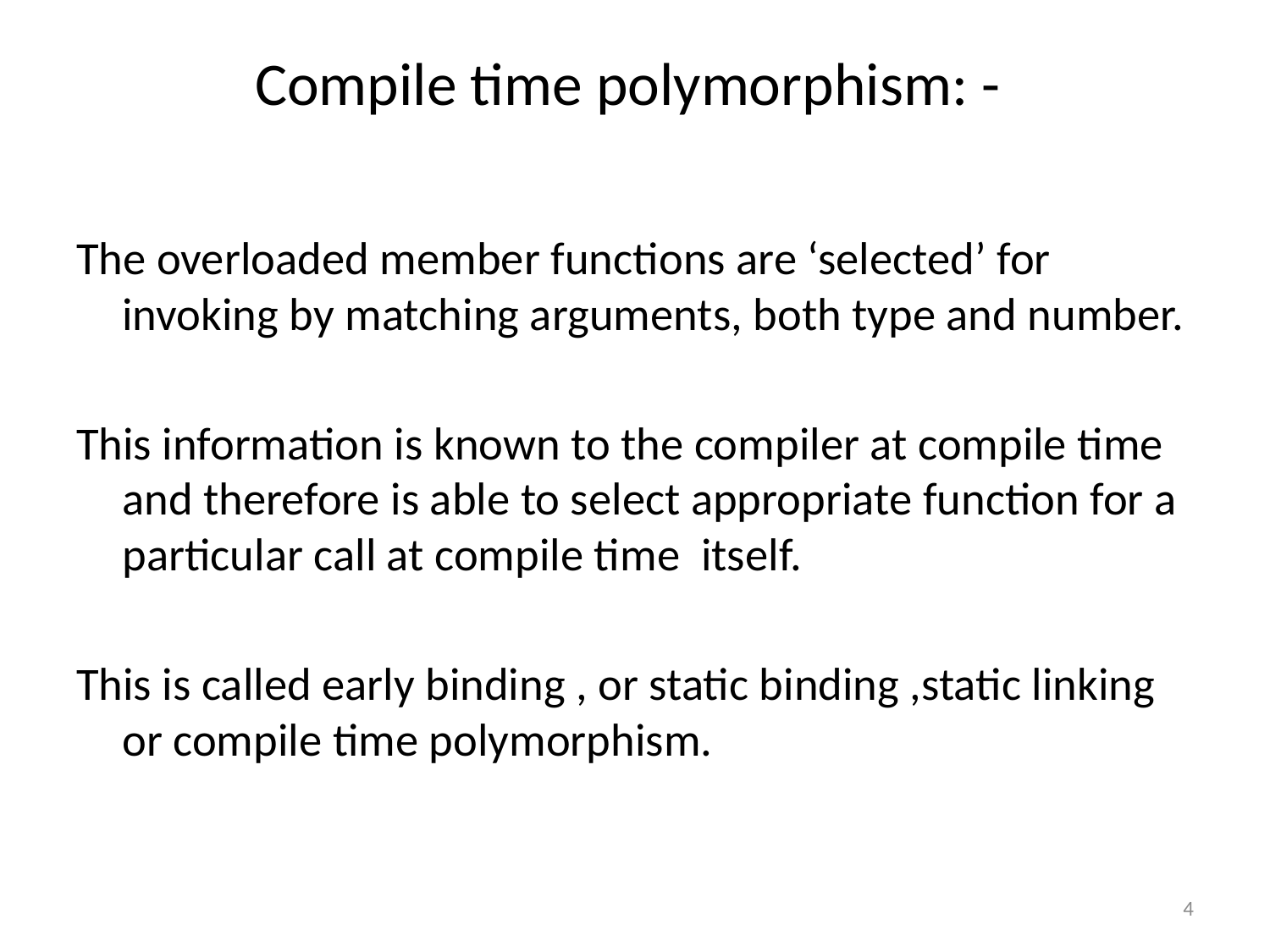

# Compile time polymorphism: -
The overloaded member functions are ‘selected’ for invoking by matching arguments, both type and number.

This information is known to the compiler at compile time and therefore is able to select appropriate function for a particular call at compile time  itself.

This is called early binding , or static binding ,static linking or compile time polymorphism.

4